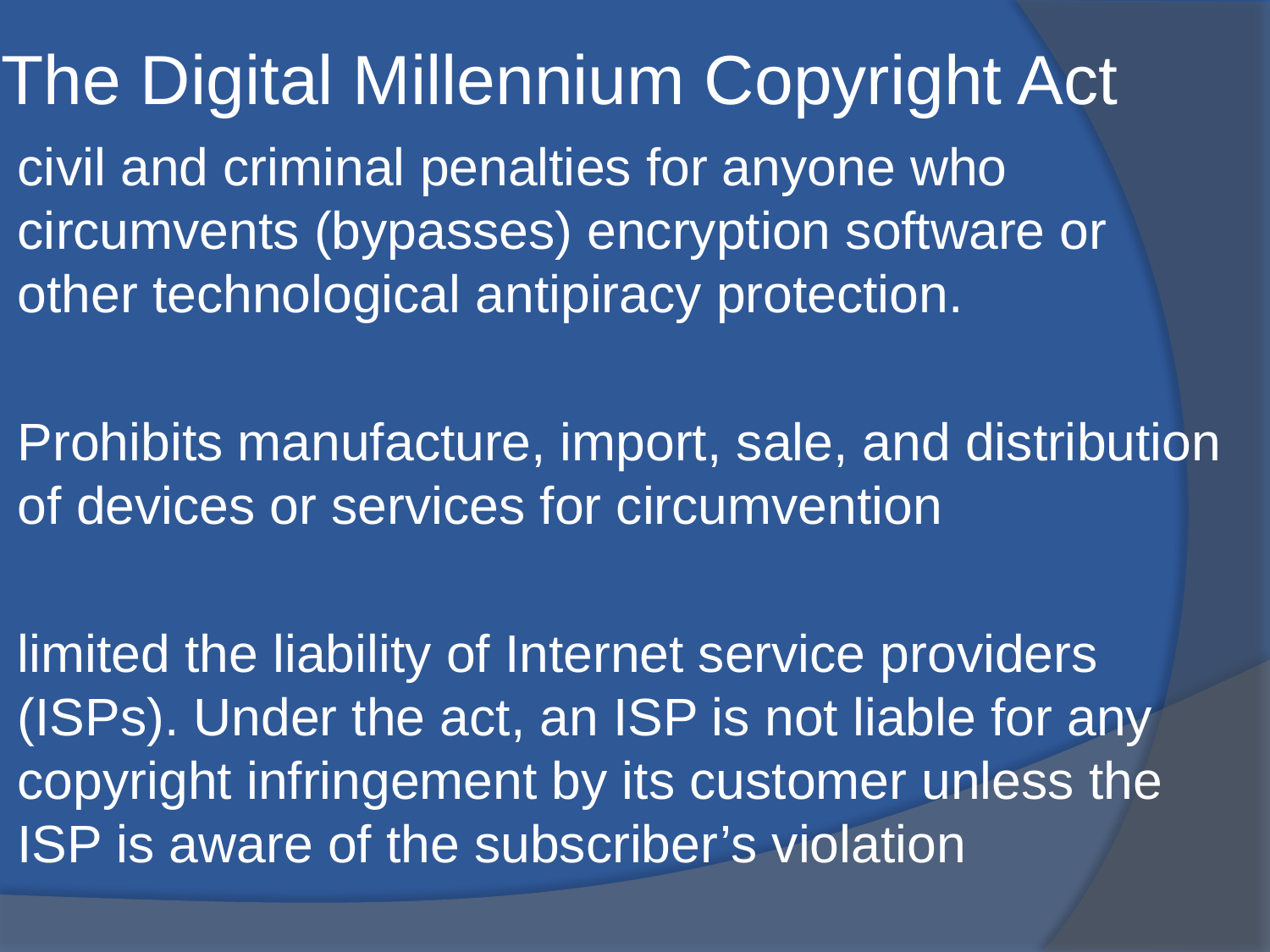

# The Digital Millennium Copyright Act
civil and criminal penalties for anyone who circumvents (bypasses) encryption software or other technological antipiracy protection.

Prohibits manufacture, import, sale, and distribution of devices or services for circumvention

limited the liability of Internet service providers (ISPs). Under the act, an ISP is not liable for any copyright infringement by its customer unless the ISP is aware of the subscriber’s violation